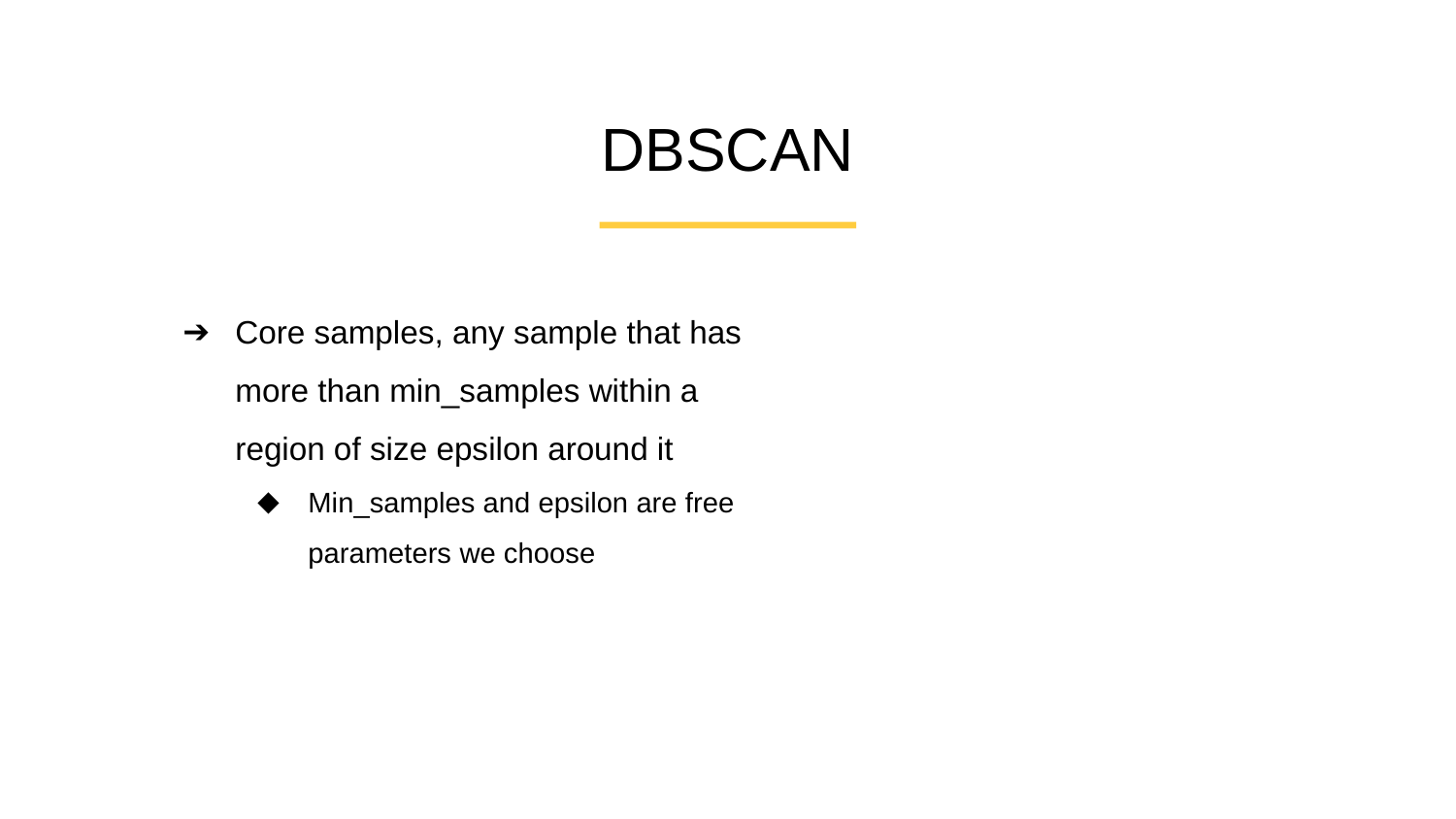

DBSCAN

Core samples, any sample that has more than min_samples within a region of size epsilon around it
Min_samples and epsilon are free parameters we choose